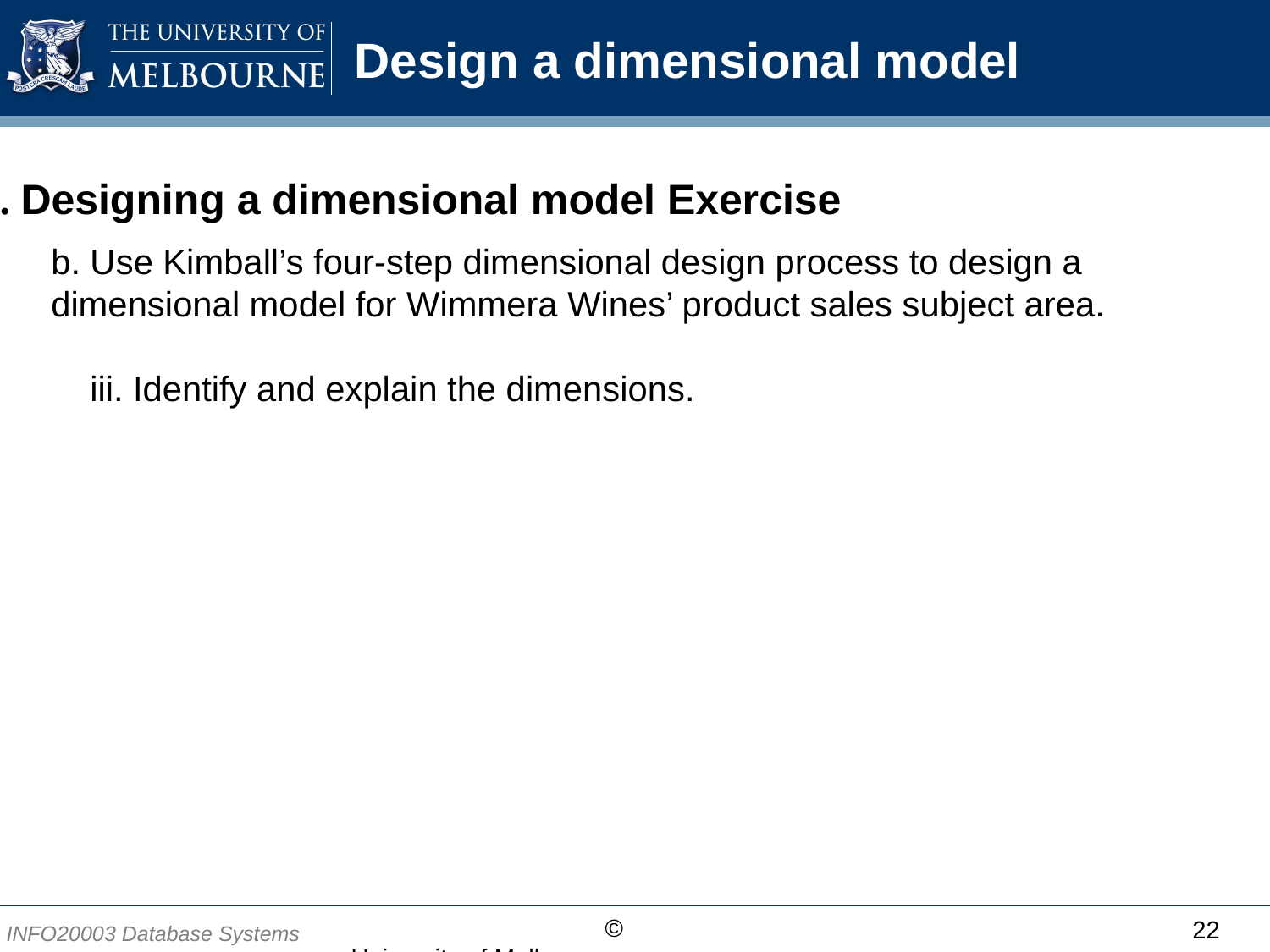

# Design a dimensional model
1. Designing a dimensional model Exercise
b. Use Kimball’s four-step dimensional design process to design a dimensional model for Wimmera Wines’ product sales subject area.

    iii. Identify and explain the dimensions.
22